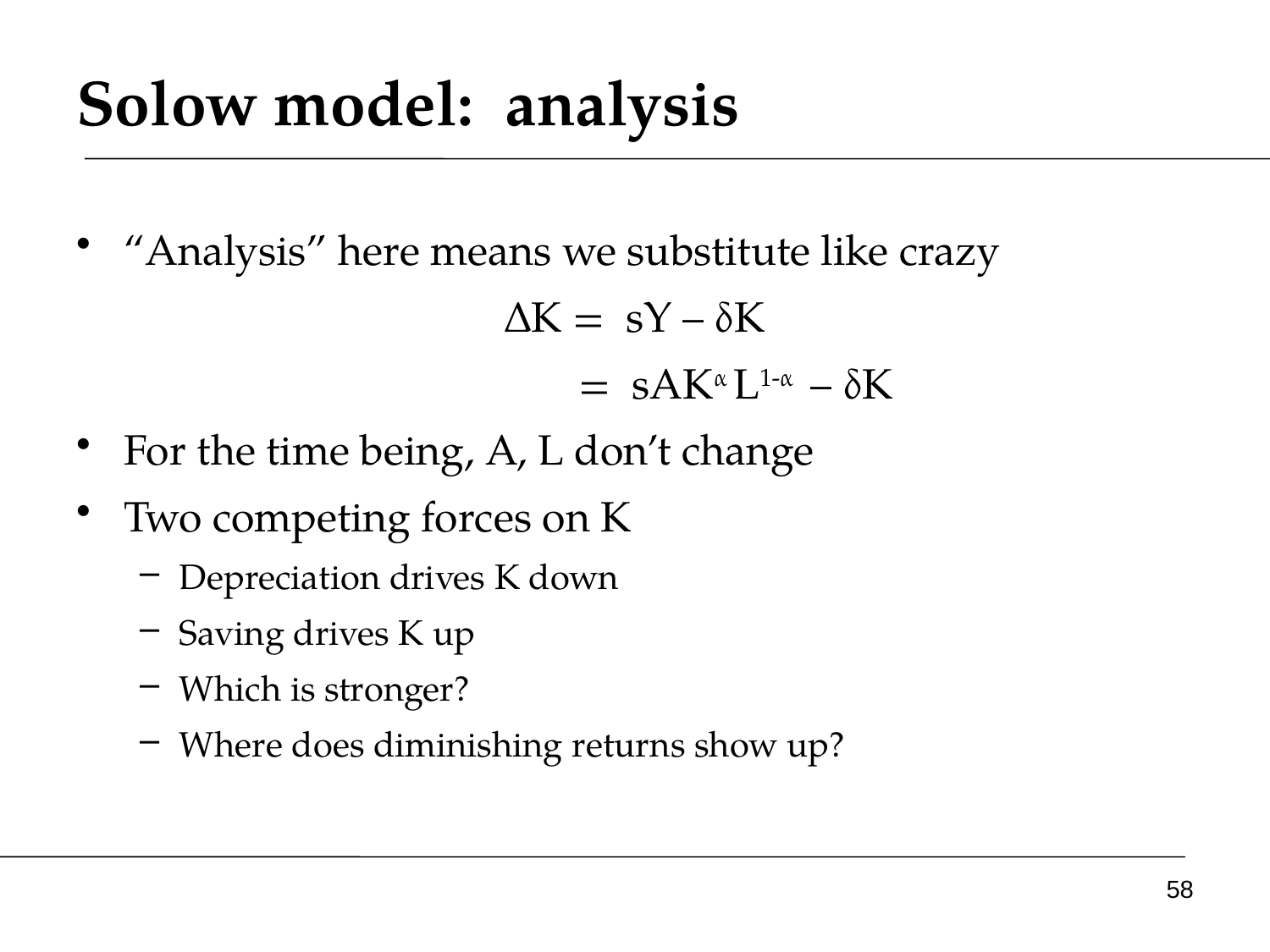

# Solow model:  analysis
“Analysis” here means we substitute like crazy
				ΔK =  sY – δK
				       =  sAKα L1-α  – δK
For the time being, A, L don’t change
Two competing forces on K
Depreciation drives K down
Saving drives K up
Which is stronger?
Where does diminishing returns show up?
58